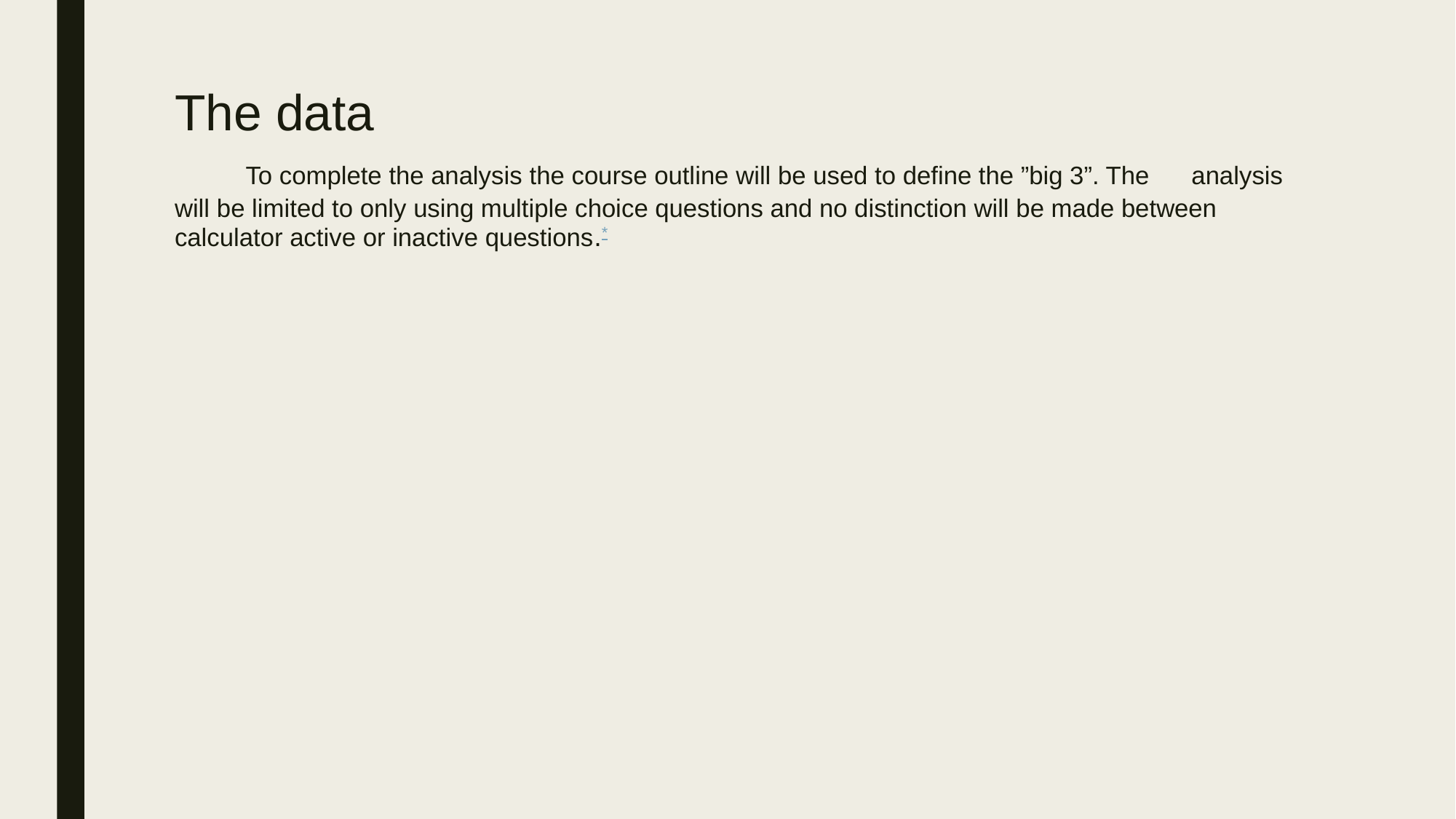

# The data To complete the analysis the course outline will be used to define the ”big 3”. The      analysis will be limited to only using multiple choice questions and no distinction will be made between calculator active or inactive questions.*